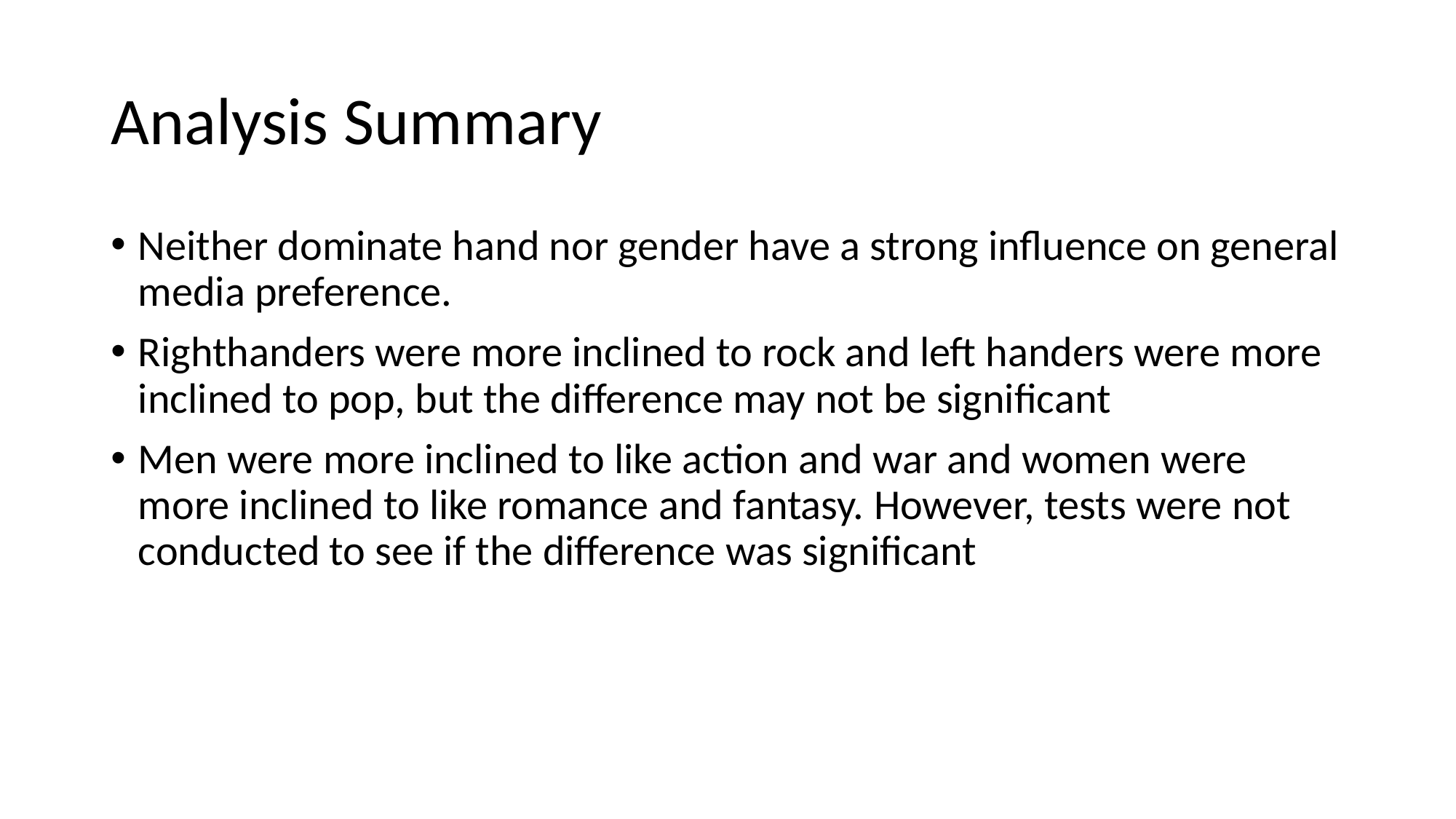

# Analysis Summary
Neither dominate hand nor gender have a strong influence on general media preference.
Righthanders were more inclined to rock and left handers were more inclined to pop, but the difference may not be significant
Men were more inclined to like action and war and women were more inclined to like romance and fantasy. However, tests were not conducted to see if the difference was significant